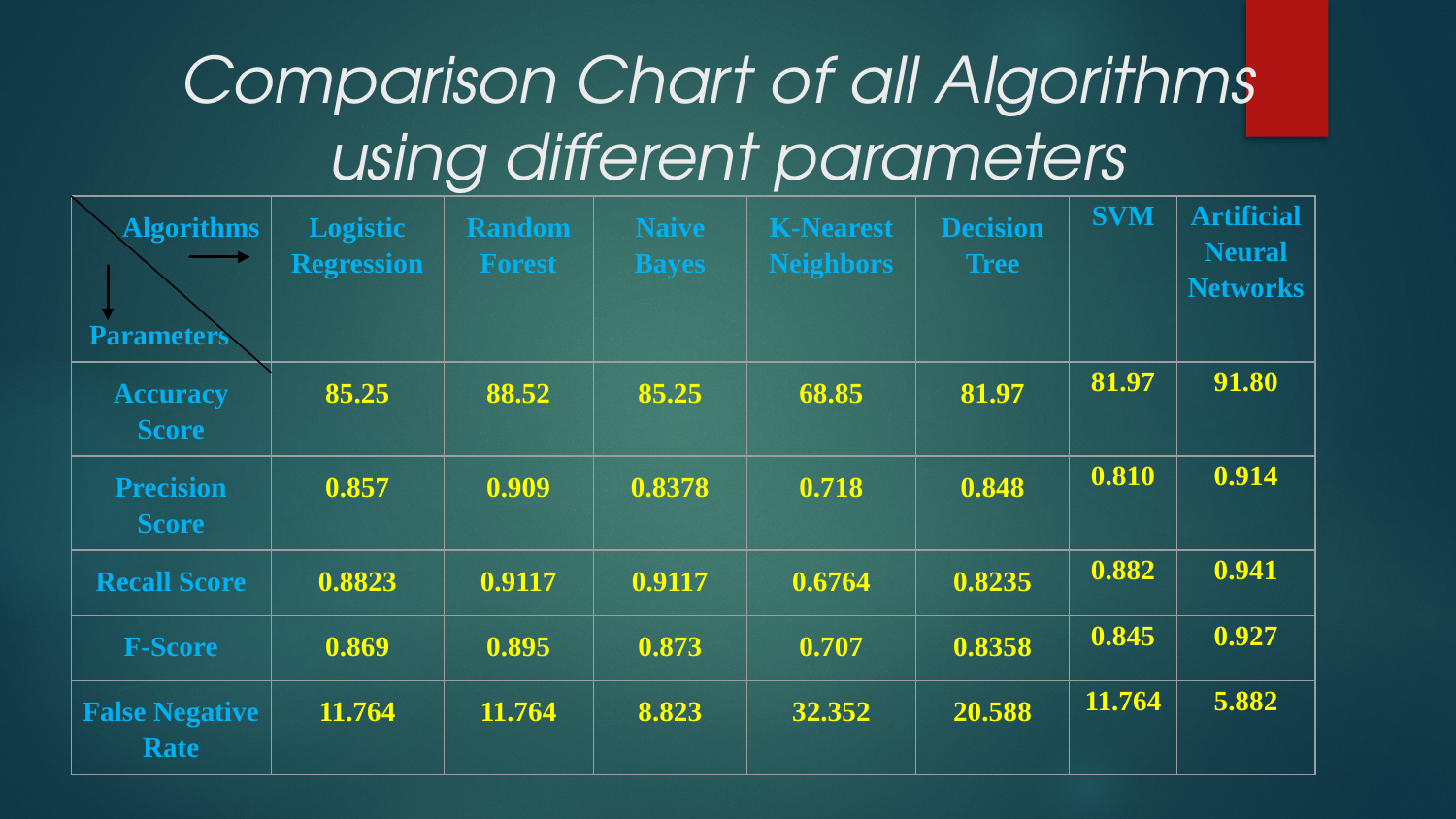

# Comparison Chart of all Algorithms using different parameters
| Algorithms    Parameters | Logistic Regression | Random Forest | Naive Bayes | K-Nearest Neighbors | Decision Tree | SVM | Artificial Neural Networks |
| --- | --- | --- | --- | --- | --- | --- | --- |
| Accuracy Score | 85.25 | 88.52 | 85.25 | 68.85 | 81.97 | 81.97 | 91.80 |
| Precision Score | 0.857 | 0.909 | 0.8378 | 0.718 | 0.848 | 0.810 | 0.914 |
| Recall Score | 0.8823 | 0.9117 | 0.9117 | 0.6764 | 0.8235 | 0.882 | 0.941 |
| F-Score | 0.869 | 0.895 | 0.873 | 0.707 | 0.8358 | 0.845 | 0.927 |
| False Negative Rate | 11.764 | 11.764 | 8.823 | 32.352 | 20.588 | 11.764 | 5.882 |